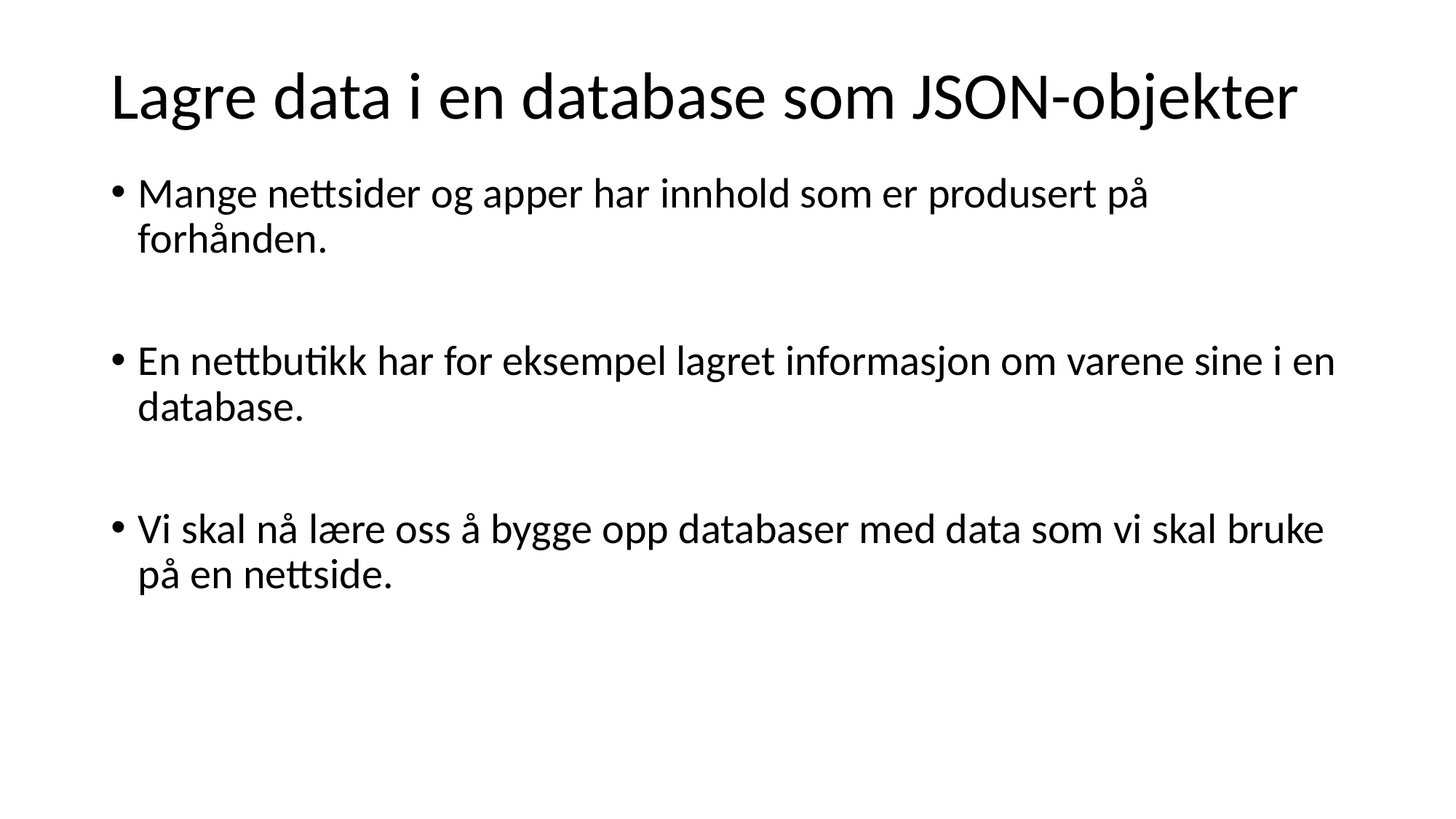

# Lagre data i en database som JSON-objekter
Mange nettsider og apper har innhold som er produsert på forhånden.

En nettbutikk har for eksempel lagret informasjon om varene sine i en database.

Vi skal nå lære oss å bygge opp databaser med data som vi skal bruke på en nettside.